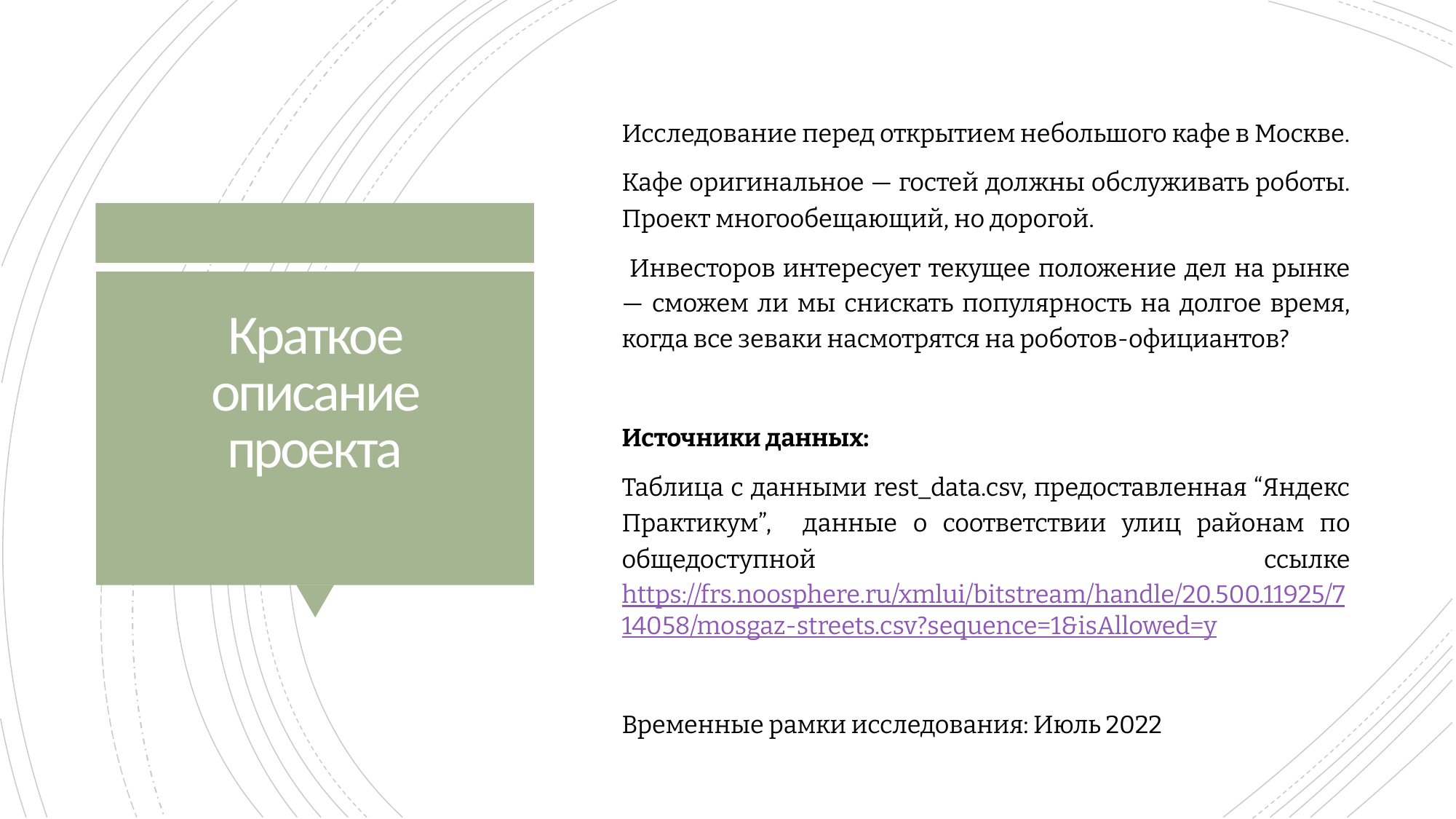

Исследование перед открытием небольшого кафе в Москве.
Кафе оригинальное — гостей должны обслуживать роботы. Проект многообещающий, но дорогой.
 Инвесторов интересует текущее положение дел на рынке — сможем ли мы снискать популярность на долгое время, когда все зеваки насмотрятся на роботов-официантов?

Источники данных:
Таблица с данными rest_data.csv, предоставленная “Яндекс Практикум”,  данные о соответствии улиц районам по общедоступной ссылке https://frs.noosphere.ru/xmlui/bitstream/handle/20.500.11925/714058/mosgaz-streets.csv?sequence=1&isAllowed=y

Временные рамки исследования: Июль 2022
# Краткое описание проекта